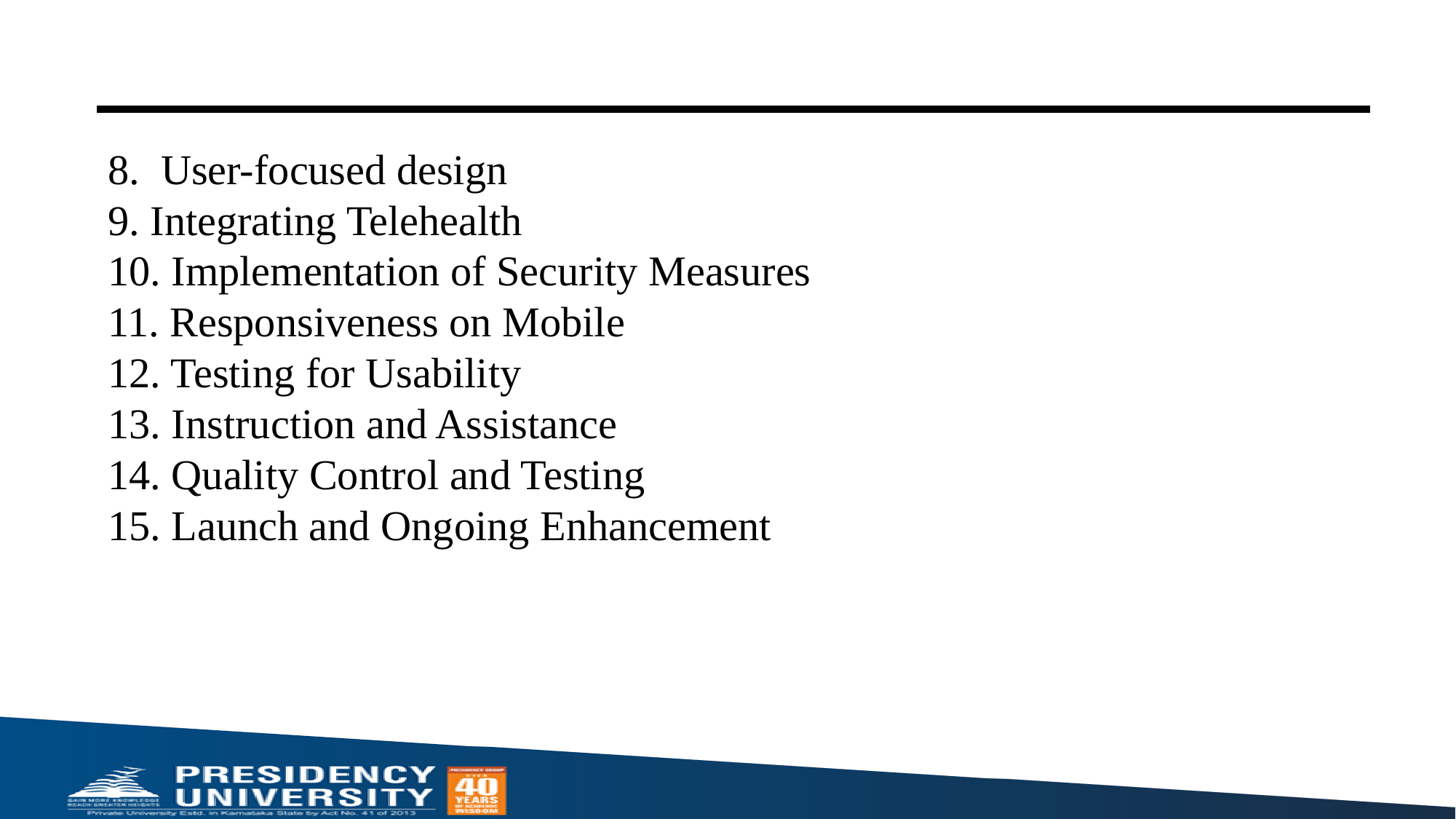

#
8.  User-focused design
9. Integrating Telehealth
10. Implementation of Security Measures
11. Responsiveness on Mobile
12. Testing for Usability
13. Instruction and Assistance
14. Quality Control and Testing
15. Launch and Ongoing Enhancement